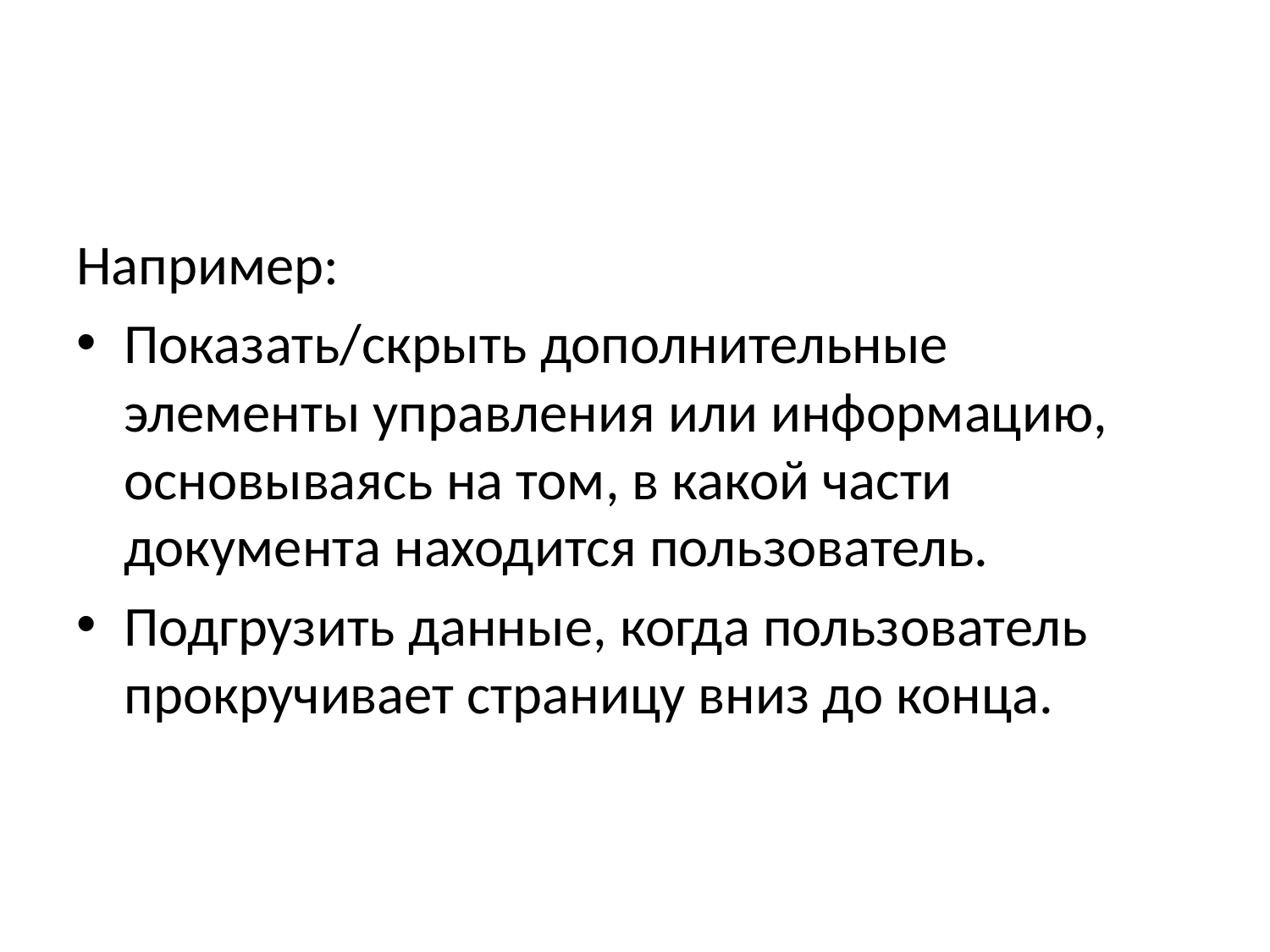

Например:
Показать/скрыть дополнительные элементы управления или информацию, основываясь на том, в какой части документа находится пользователь.
Подгрузить данные, когда пользователь прокручивает страницу вниз до конца.